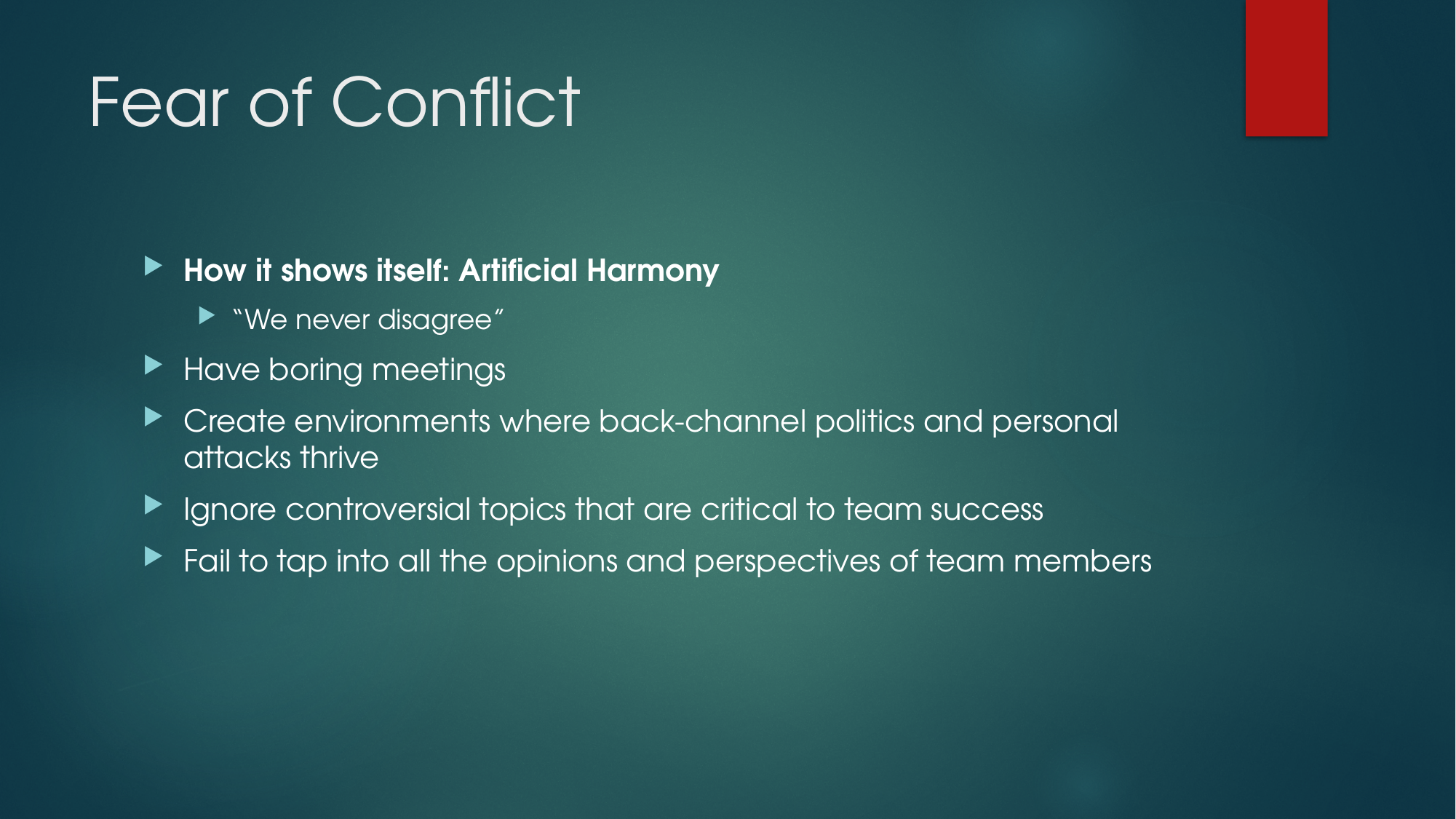

# Fear of Conflict
How it shows itself: Artificial Harmony
“We never disagree”
Have boring meetings
Create environments where back-channel politics and personal attacks thrive
Ignore controversial topics that are critical to team success
Fail to tap into all the opinions and perspectives of team members